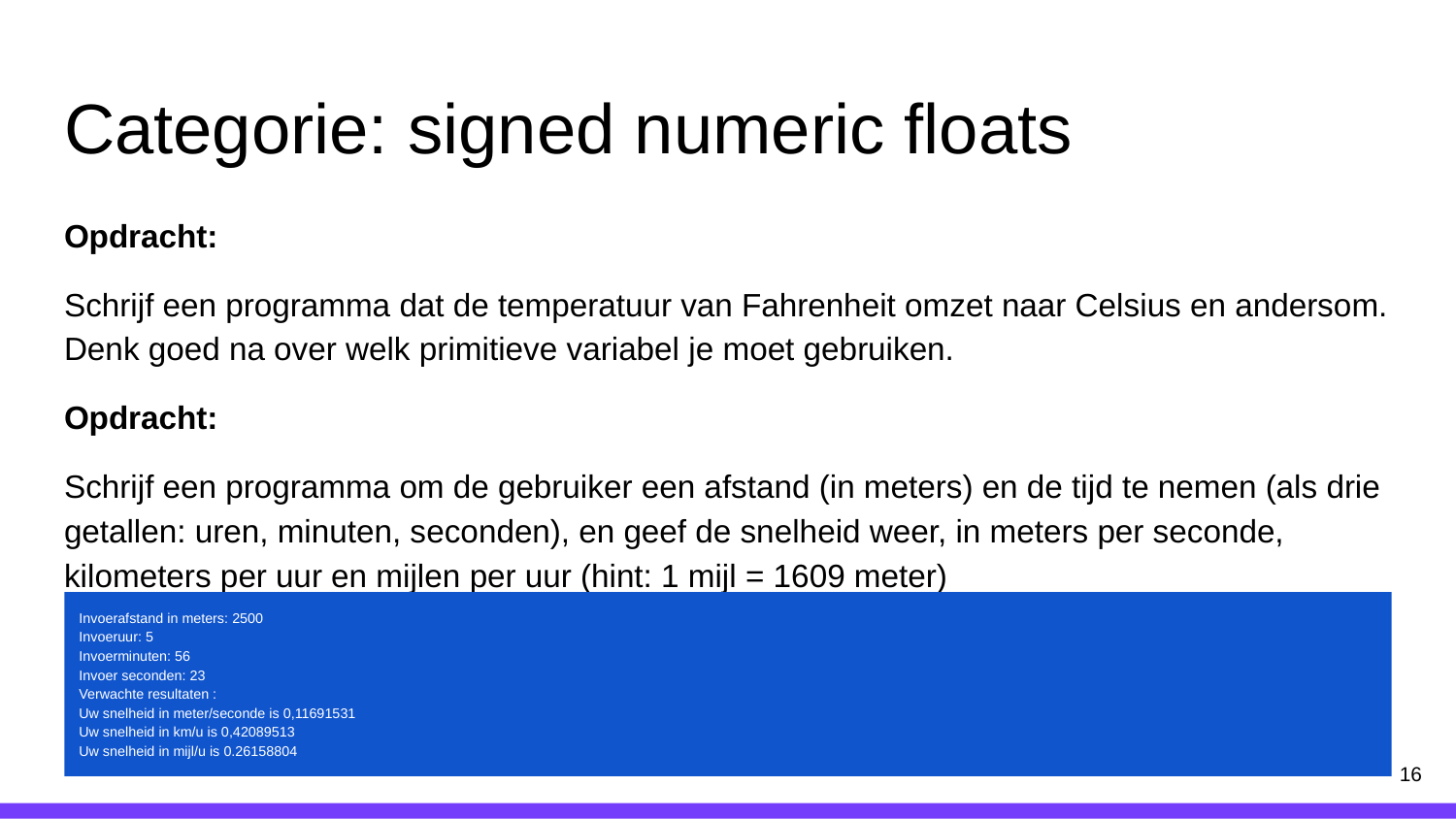

# Categorie: signed numeric floats
Opdracht:
Schrijf een programma dat de temperatuur van Fahrenheit omzet naar Celsius en andersom. Denk goed na over welk primitieve variabel je moet gebruiken.
Opdracht:
Schrijf een programma om de gebruiker een afstand (in meters) en de tijd te nemen (als drie getallen: uren, minuten, seconden), en geef de snelheid weer, in meters per seconde, kilometers per uur en mijlen per uur (hint: 1 mijl = 1609 meter)
Invoerafstand in meters: 2500
Invoeruur: 5
Invoerminuten: 56
Invoer seconden: 23
Verwachte resultaten :
Uw snelheid in meter/seconde is 0,11691531
Uw snelheid in km/u is 0,42089513
Uw snelheid in mijl/u is 0.26158804
16